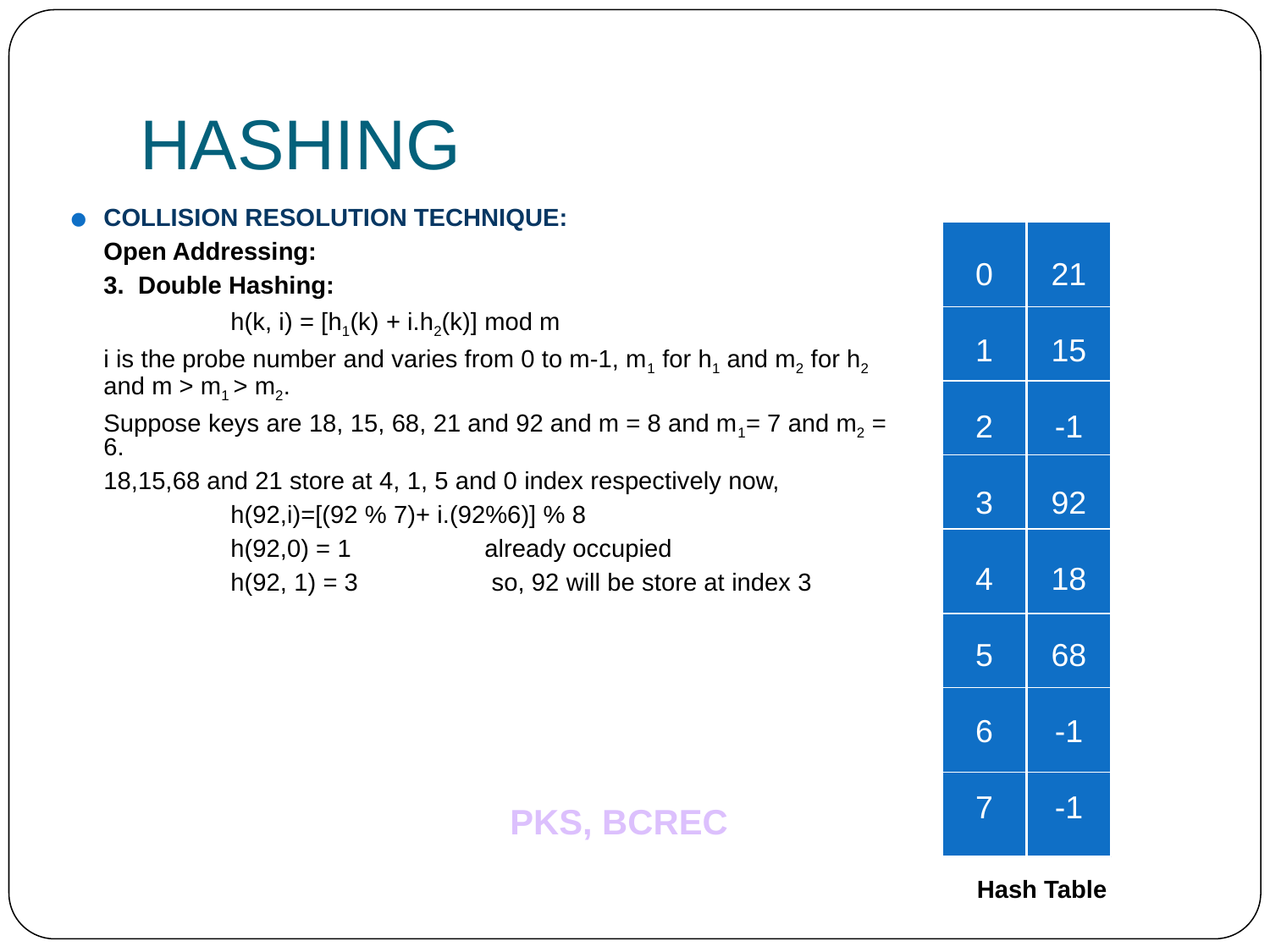

# HASHING
COLLISION RESOLUTION TECHNIQUE:
	Open Addressing:
	3.  Double Hashing:
		h(k, i) = [h1(k) + i.h2(k)] mod m
	i is the probe number and varies from 0 to m-1, m1 for h1 and m2 for h2 and m > m1 > m2.
	Suppose keys are 18, 15, 68, 21 and 92 and m = 8 and m1= 7 and m2 = 6.
	18,15,68 and 21 store at 4, 1, 5 and 0 index respectively now,
		h(92,i)=[(92 % 7)+ i.(92%6)] % 8
		h(92,0) = 1 	already occupied
		h(92, 1) = 3 	 so, 92 will be store at index 3
0

1

2

3

4

5

6

7
0

1

2

3

4

5

6

7
21

15

-1

-1

18

68

-1

-1
21

15

-1

92

18

68

-1

-1
Hash Table